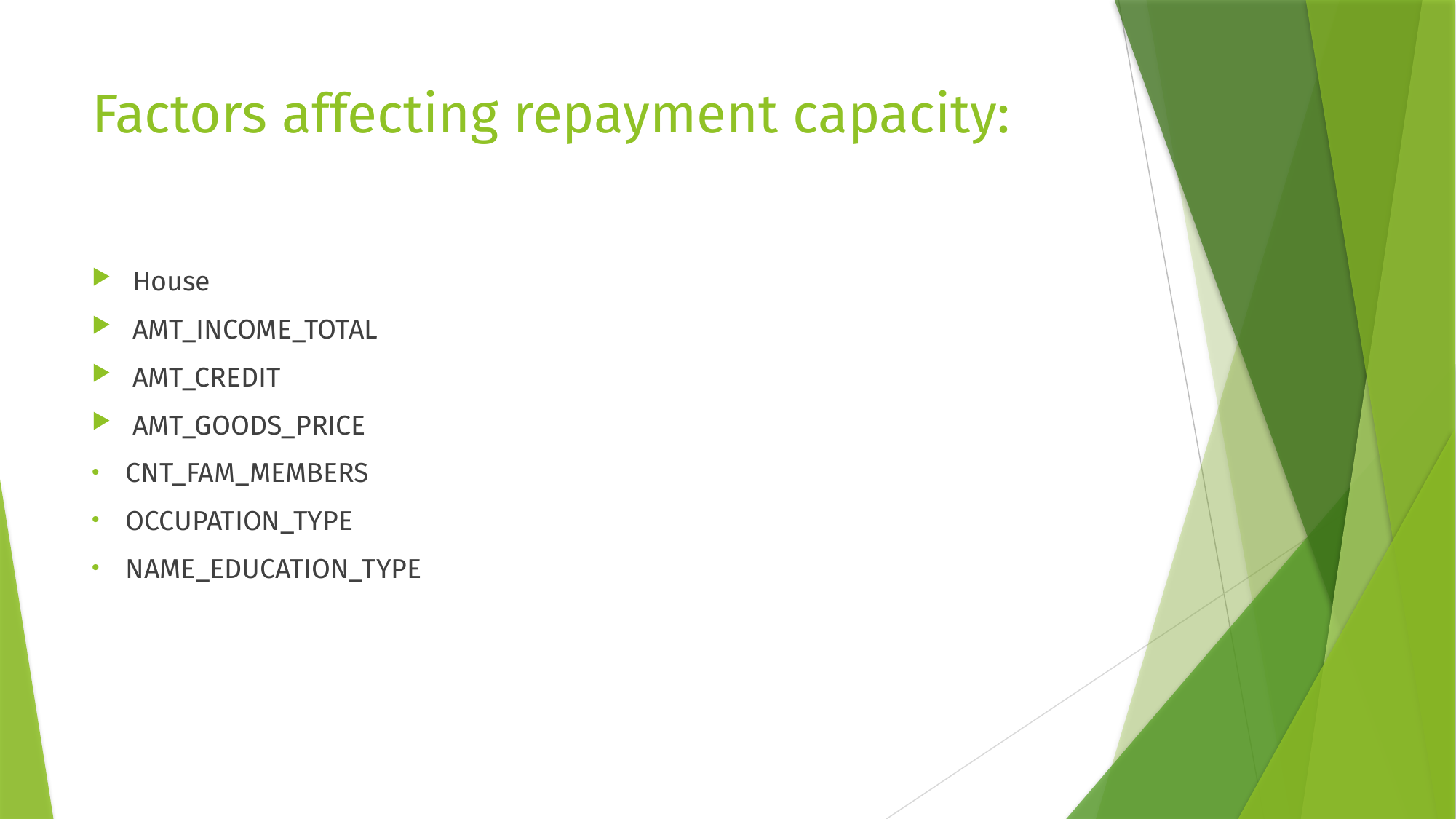

# Factors affecting repayment capacity:
House
AMT_INCOME_TOTAL
AMT_CREDIT
AMT_GOODS_PRICE
CNT_FAM_MEMBERS
OCCUPATION_TYPE
NAME_EDUCATION_TYPE